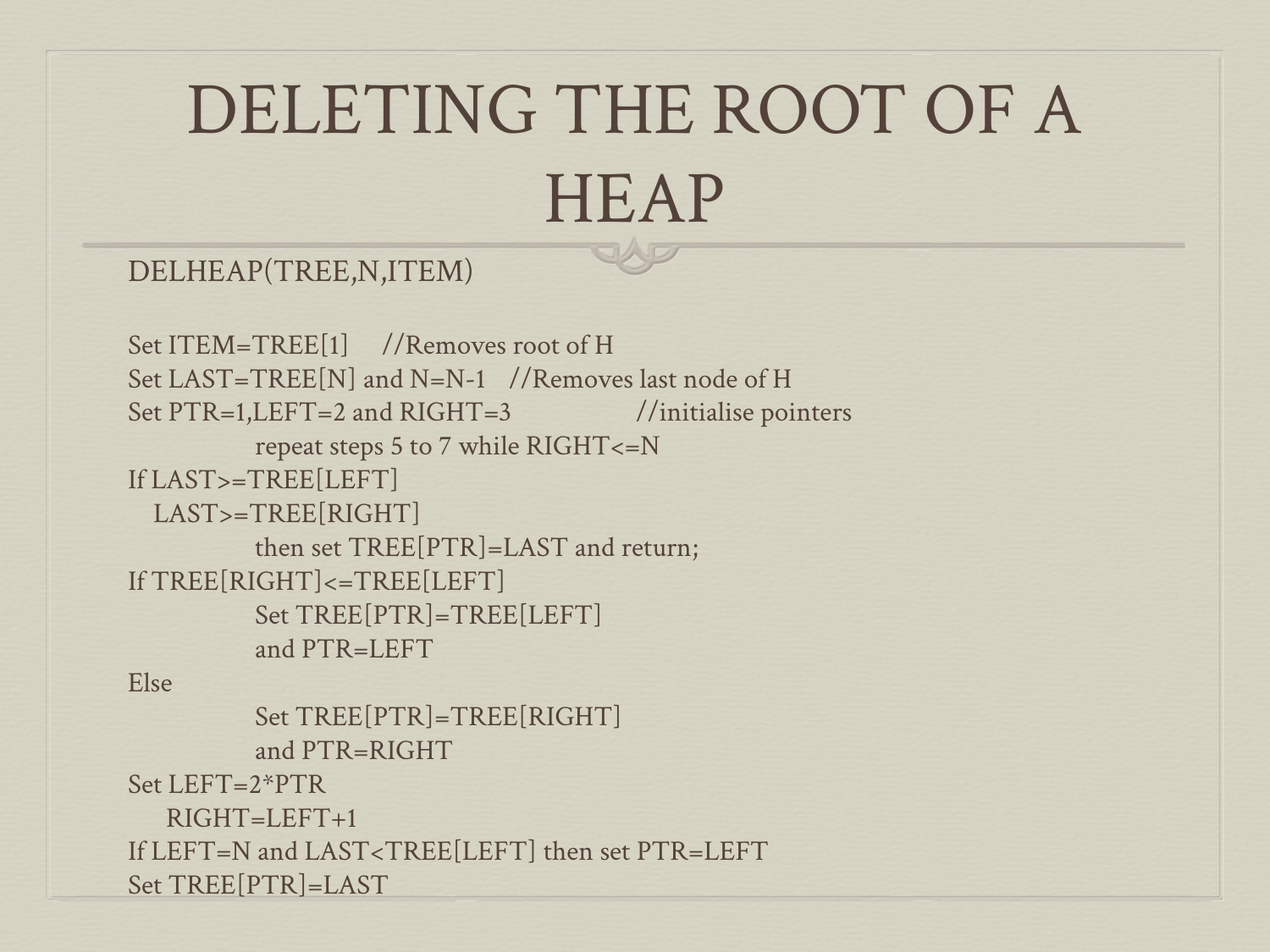

# DELETING THE ROOT OF A HEAP
DELHEAP(TREE,N,ITEM)

Set ITEM=TREE[1]	//Removes root of H
Set LAST=TREE[N] and N=N-1	//Removes last node of H
Set PTR=1,LEFT=2 and RIGHT=3	//initialise pointers
	repeat steps 5 to 7 while RIGHT<=N
If LAST>=TREE[LEFT]
    LAST>=TREE[RIGHT]
	then set TREE[PTR]=LAST and return;
If TREE[RIGHT]<=TREE[LEFT]
	Set TREE[PTR]=TREE[LEFT]
	and PTR=LEFT
Else
	Set TREE[PTR]=TREE[RIGHT]
	and PTR=RIGHT
Set LEFT=2*PTR
      RIGHT=LEFT+1
If LEFT=N and LAST<TREE[LEFT] then set PTR=LEFT
Set TREE[PTR]=LAST